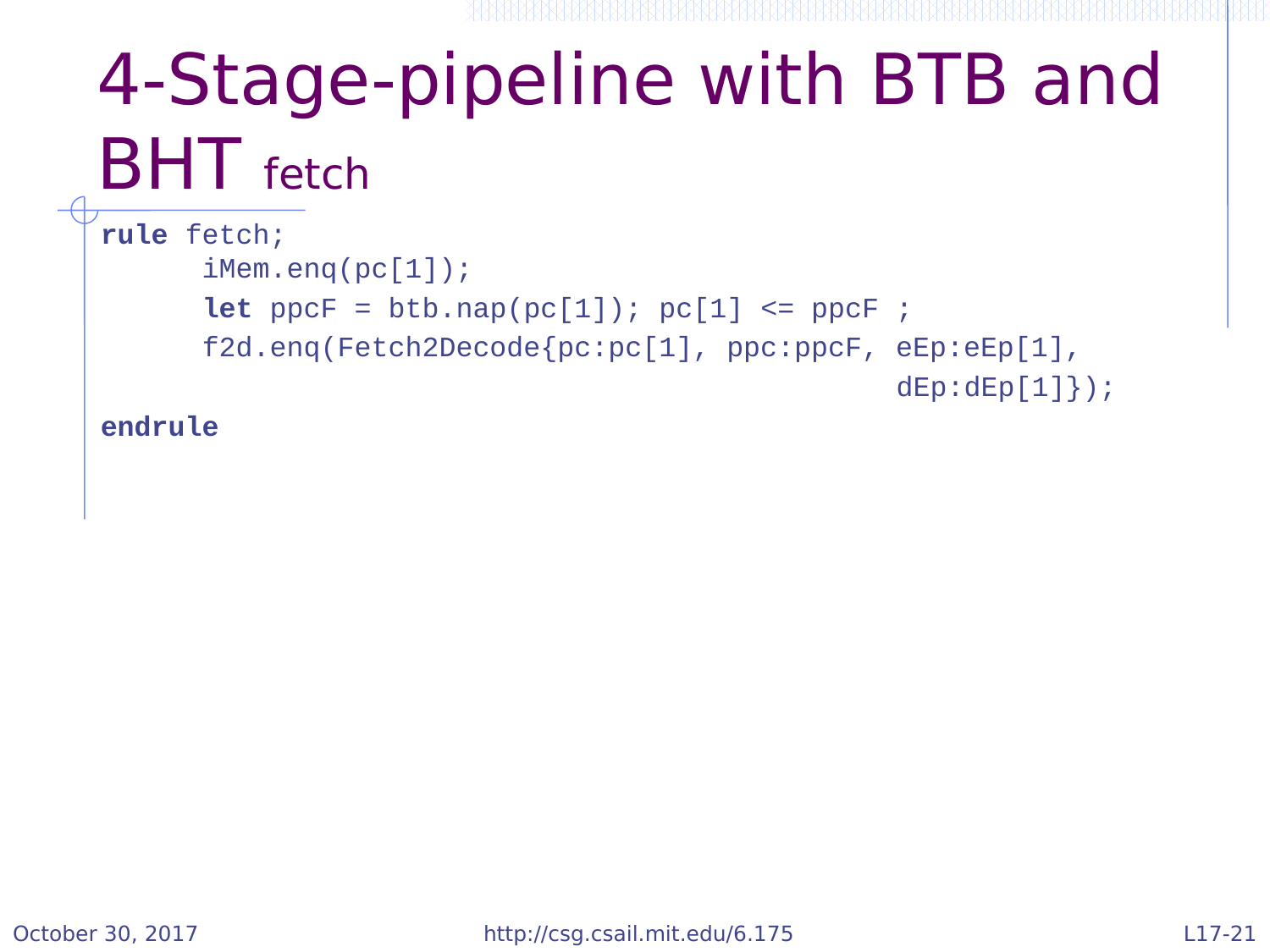

# 4-Stage-pipeline with BTB and BHT fetch
rule fetch;
      iMem.enq(pc[1]);
      let ppcF = btb.nap(pc[1]); pc[1] <= ppcF ;
      f2d.enq(Fetch2Decode{pc:pc[1], ppc:ppcF, eEp:eEp[1],
                                               dEp:dEp[1]});
endrule

October 30, 2017
http://csg.csail.mit.edu/6.175
L17-21